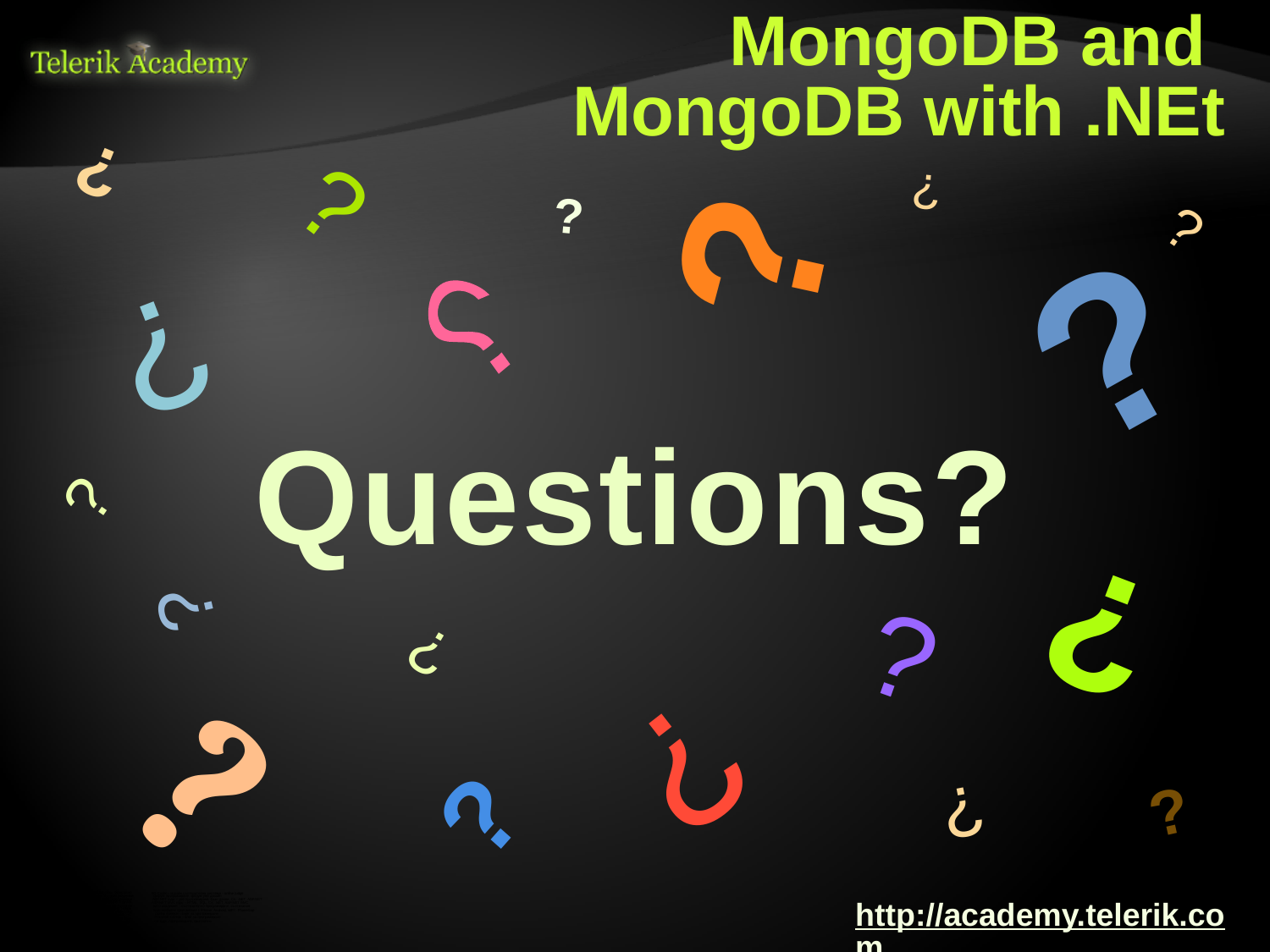

# MongoDB and MongoDB with .NEt
http://academy.telerik.com